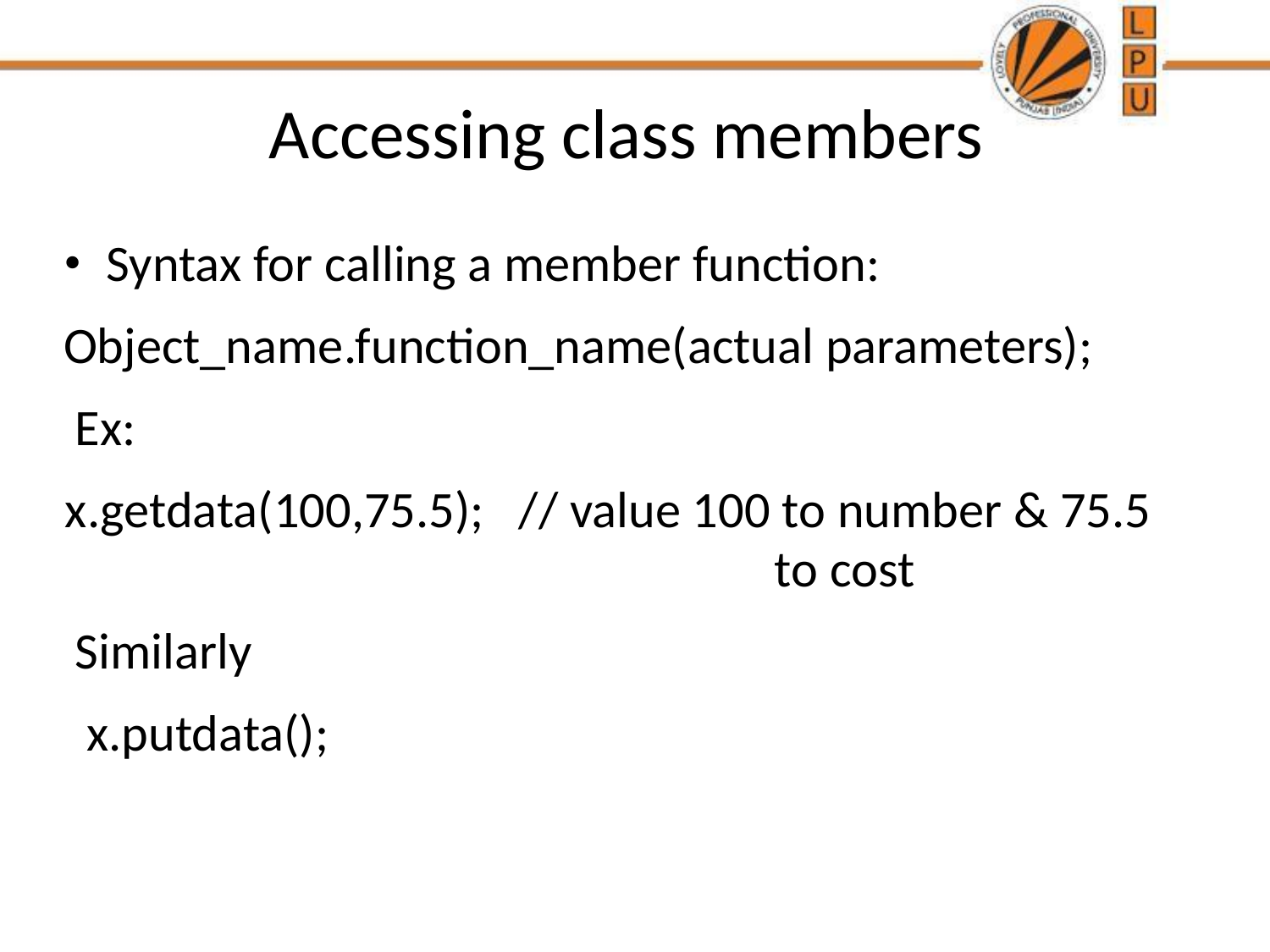

# Accessing class members
Syntax for calling a member function:
Object_name.function_name(actual parameters);
 Ex:
x.getdata(100,75.5);   // value 100 to number & 75.5                                      to cost
 Similarly
  x.putdata();